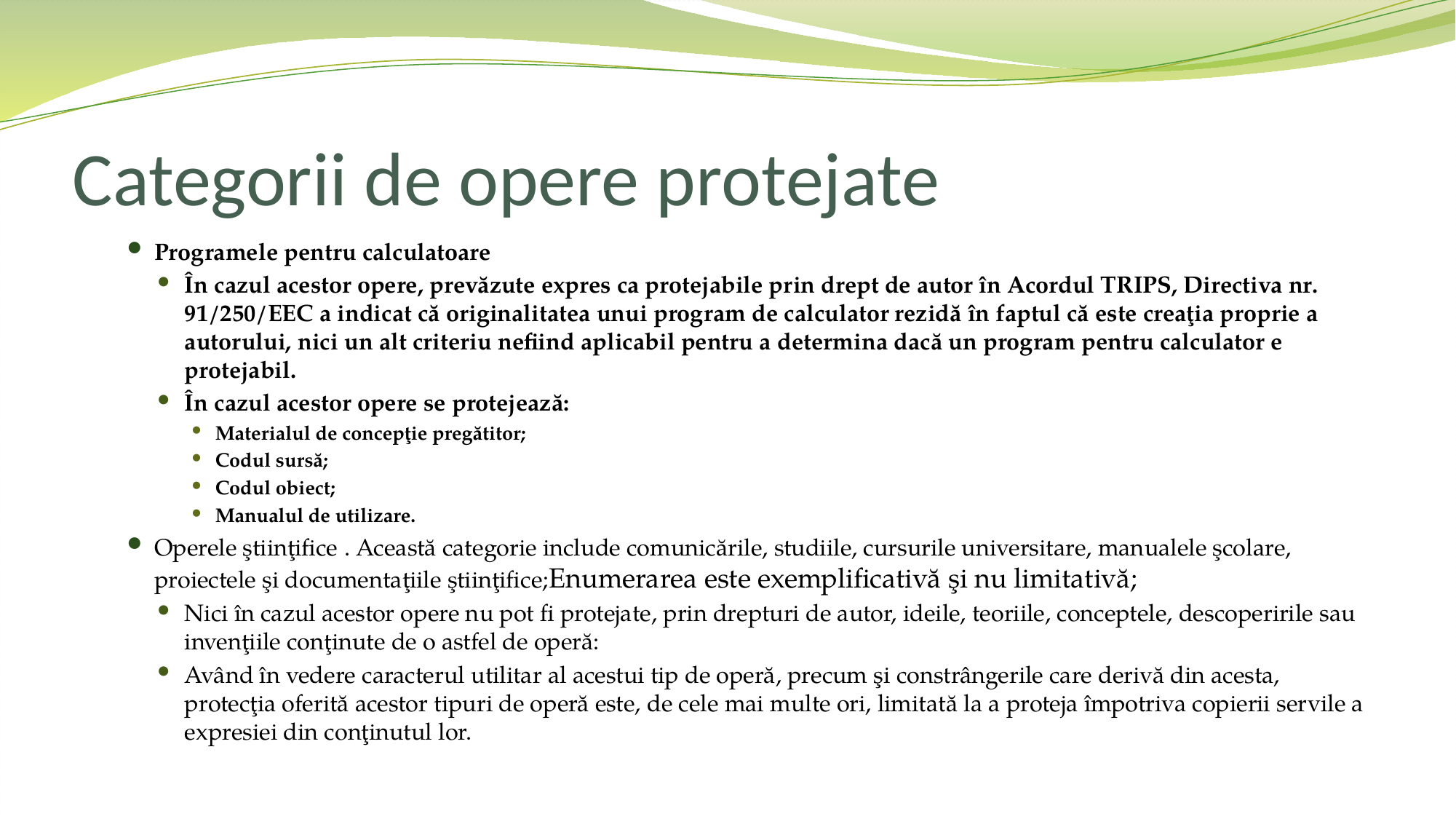

# Categorii de opere protejate
Programele pentru calculatoare
În cazul acestor opere, prevăzute expres ca protejabile prin drept de autor în Acordul TRIPS, Directiva nr. 91/250/EEC a indicat că originalitatea unui program de calculator rezidă în faptul că este creaţia proprie a autorului, nici un alt criteriu nefiind aplicabil pentru a determina dacă un program pentru calculator e protejabil.
În cazul acestor opere se protejează:
Materialul de concepţie pregătitor;
Codul sursă;
Codul obiect;
Manualul de utilizare.
Operele ştiinţifice . Această categorie include comunicările, studiile, cursurile universitare, manualele şcolare, proiectele şi documentaţiile ştiinţifice;Enumerarea este exemplificativă şi nu limitativă;
Nici în cazul acestor opere nu pot fi protejate, prin drepturi de autor, ideile, teoriile, conceptele, descoperirile sau invenţiile conţinute de o astfel de operă:
Având în vedere caracterul utilitar al acestui tip de operă, precum şi constrângerile care derivă din acesta, protecţia oferită acestor tipuri de operă este, de cele mai multe ori, limitată la a proteja împotriva copierii servile a expresiei din conţinutul lor.